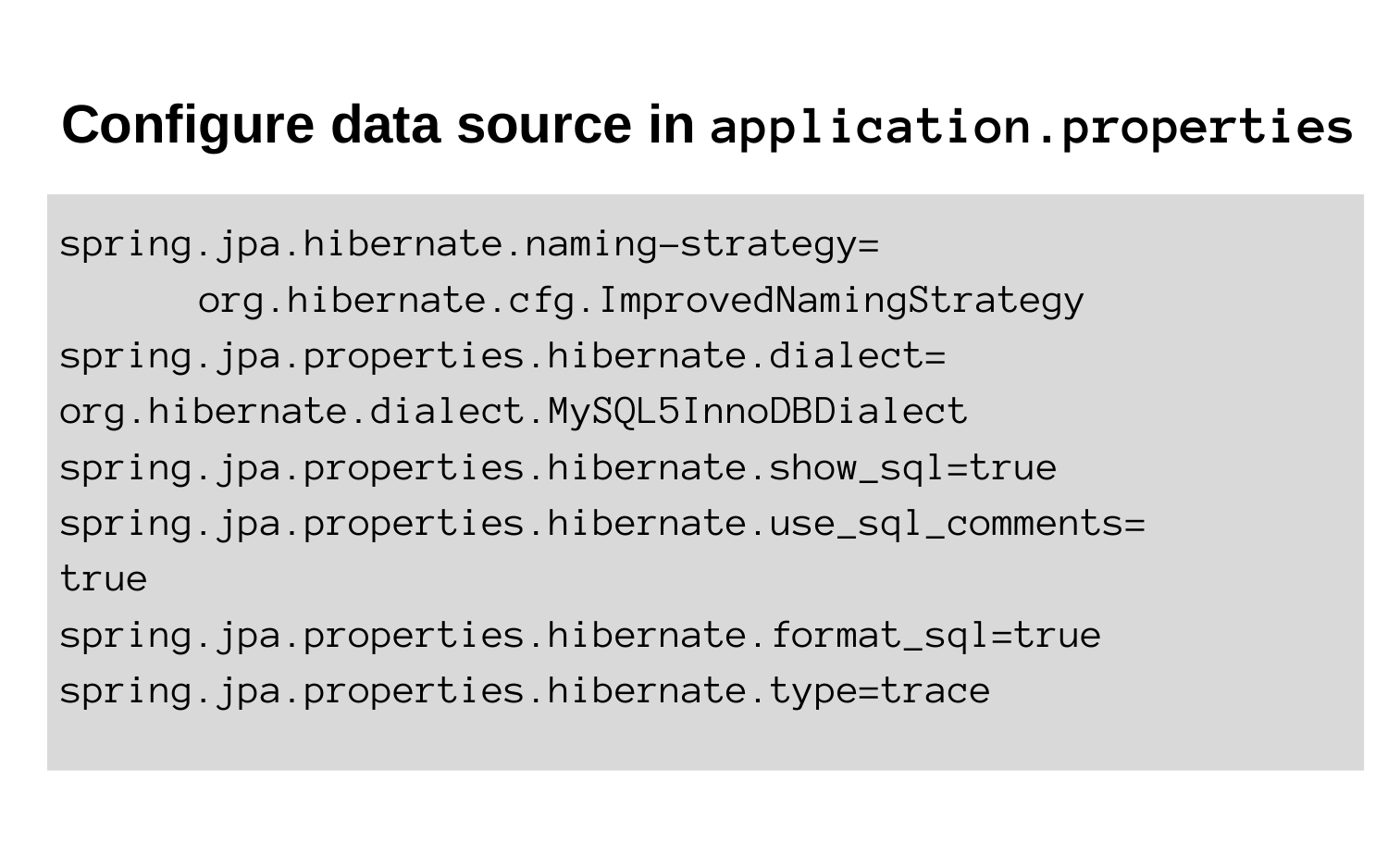

# Configure data source in application.properties
spring.jpa.hibernate.naming-strategy=
	org.hibernate.cfg.ImprovedNamingStrategy
spring.jpa.properties.hibernate.dialect=
org.hibernate.dialect.MySQL5InnoDBDialect
spring.jpa.properties.hibernate.show_sql=true
spring.jpa.properties.hibernate.use_sql_comments=
true
spring.jpa.properties.hibernate.format_sql=true
spring.jpa.properties.hibernate.type=trace